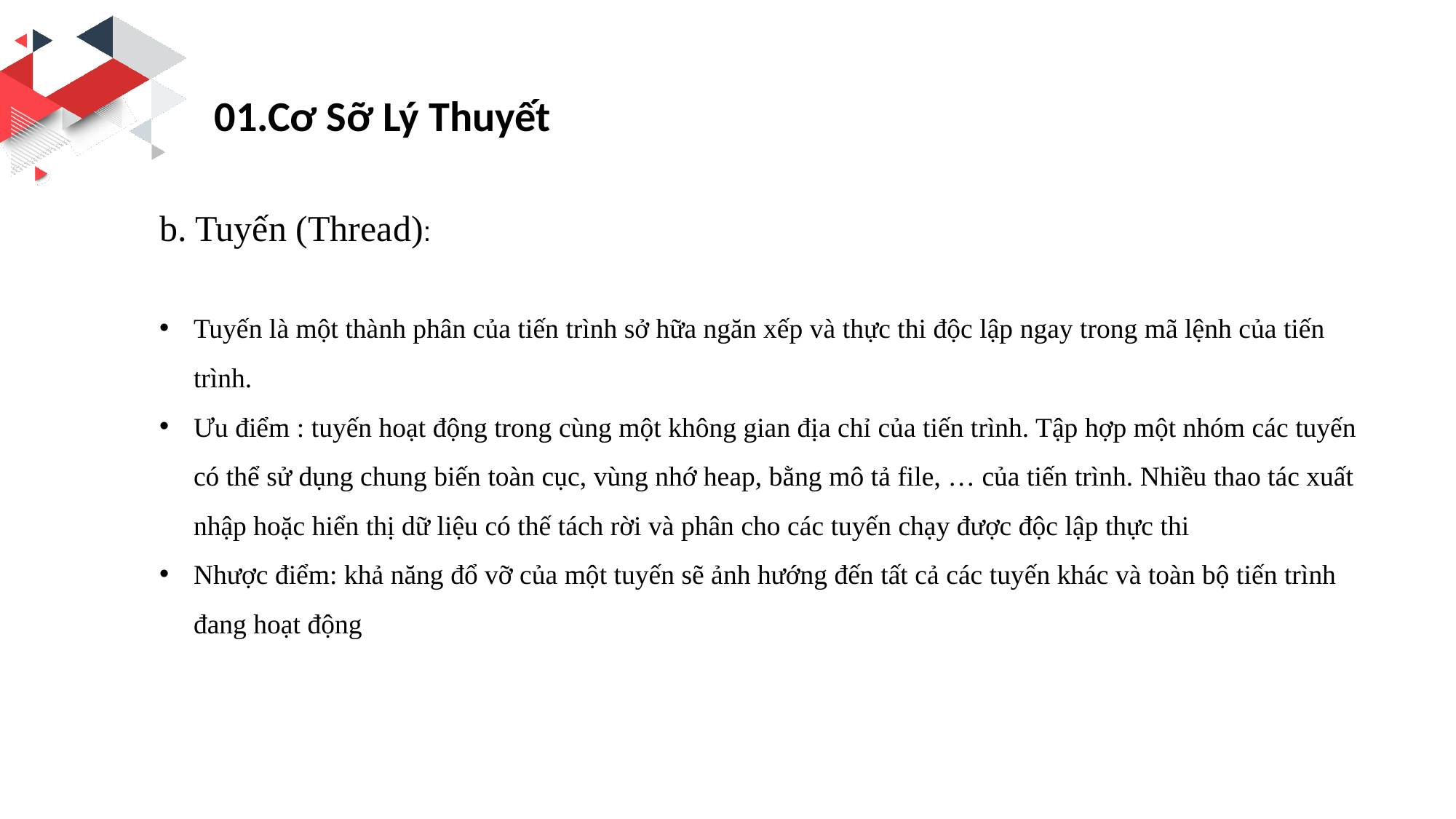

01.Cơ Sỡ Lý Thuyết
b. Tuyến (Thread):

Tuyến là một thành phân của tiến trình sở hữa ngăn xếp và thực thi độc lập ngay trong mã lệnh của tiến trình.
Ưu điểm : tuyến hoạt động trong cùng một không gian địa chỉ của tiến trình. Tập hợp một nhóm các tuyến có thể sử dụng chung biến toàn cục, vùng nhớ heap, bằng mô tả file, … của tiến trình. Nhiều thao tác xuất nhập hoặc hiển thị dữ liệu có thế tách rời và phân cho các tuyến chạy được độc lập thực thi
Nhược điểm: khả năng đổ vỡ của một tuyến sẽ ảnh hướng đến tất cả các tuyến khác và toàn bộ tiến trình đang hoạt động
JOBS OVERVIEW
click to add your text here click to add your text here click to add your text here click to add your text here.
click to add your text here click to add your text here click to add your text here click to add your text here.